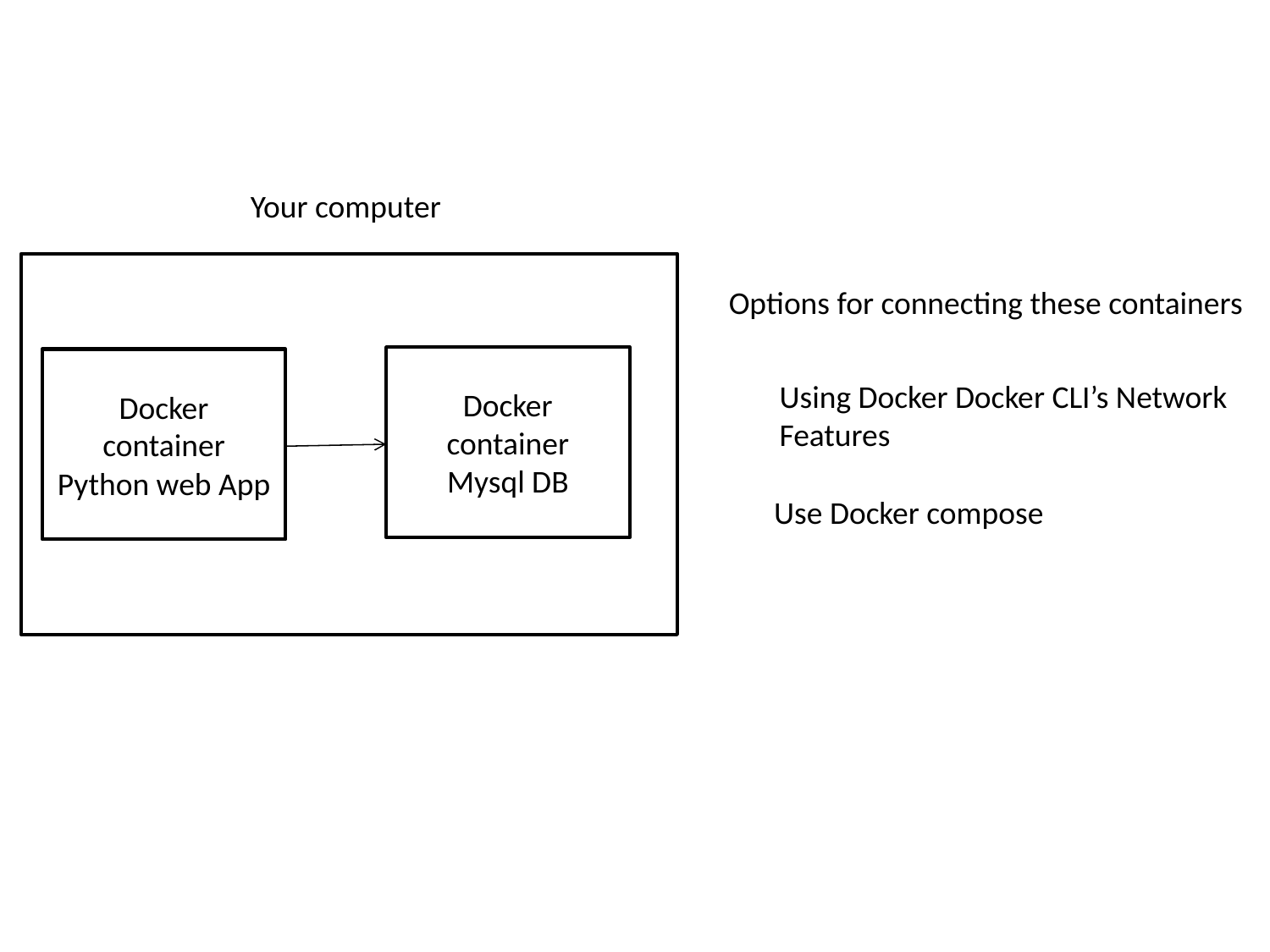

Your computer

Options for connecting these containers
Docker container
Mysql DB
Docker container
Python web App
Using Docker Docker CLI’s Network
Features
Use Docker compose